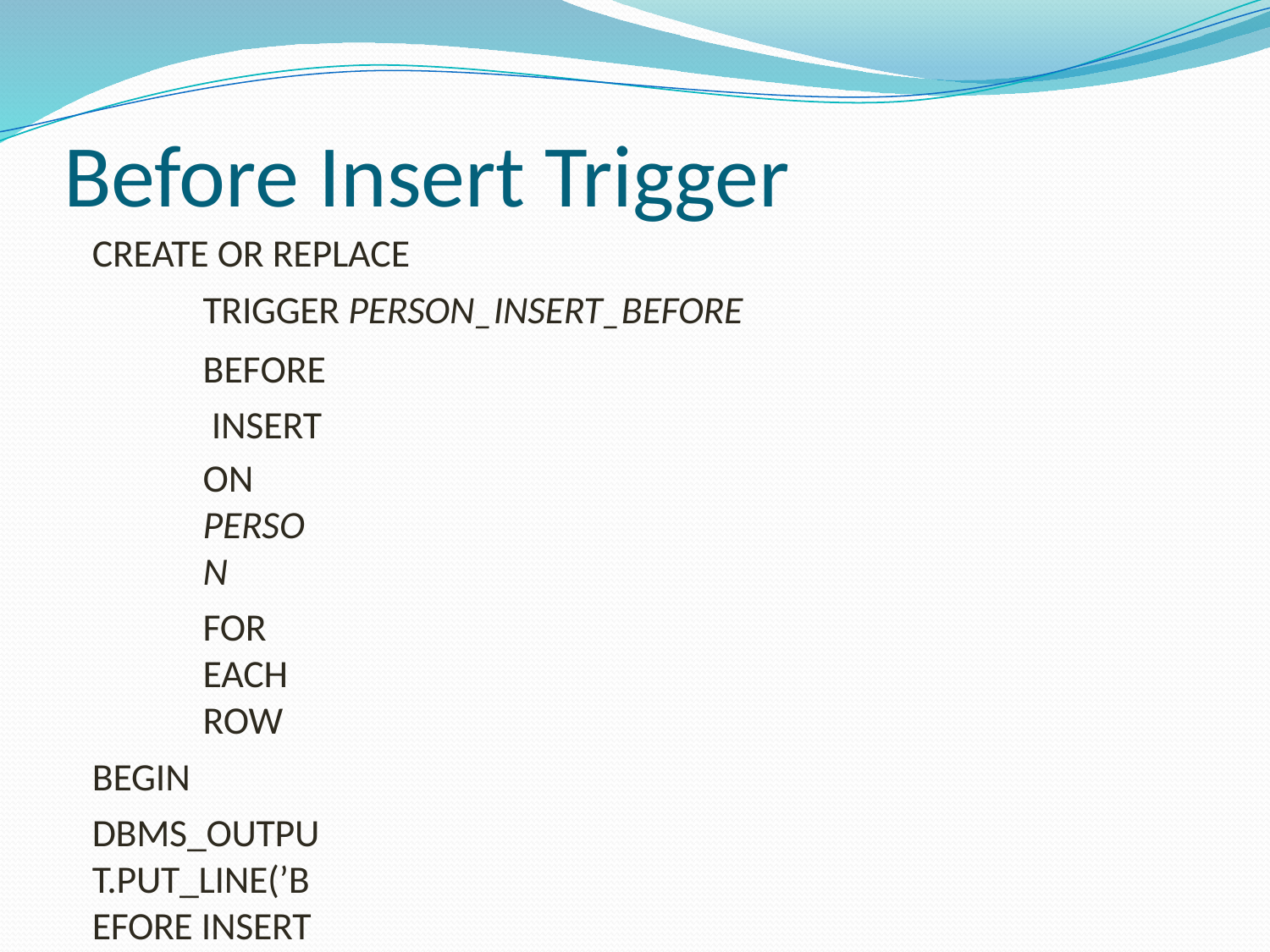

# Before Insert Trigger
CREATE OR REPLACE
TRIGGER PERSON_INSERT_BEFORE
BEFORE  INSERT
ON PERSON
FOR EACH ROW
BEGIN
DBMS_OUTPUT.PUT_LINE(’BEFORE INSERT OF ’ ||
:NEW.NAME);
END;